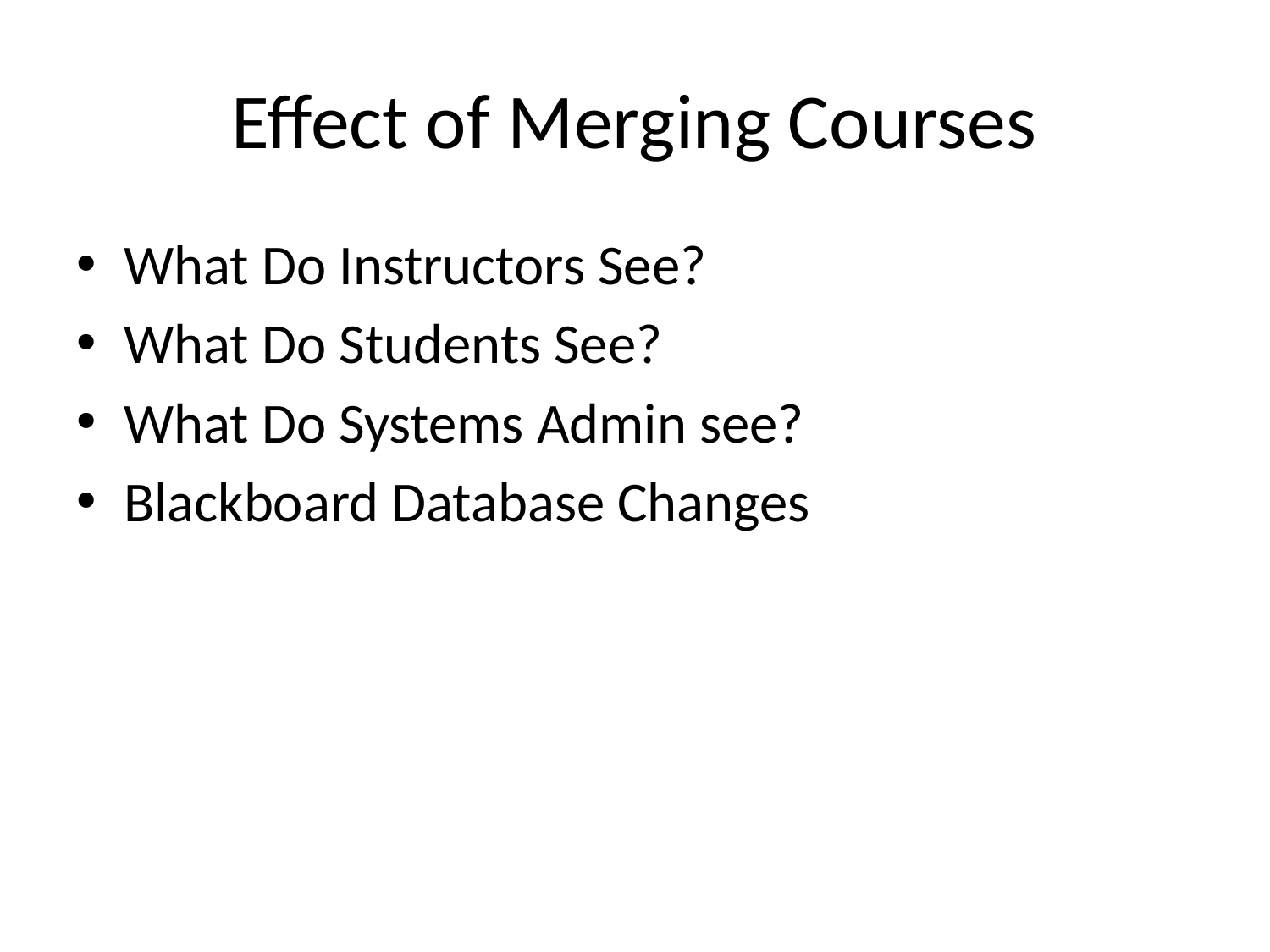

# Effect of Merging Courses
What Do Instructors See?
What Do Students See?
What Do Systems Admin see?
Blackboard Database Changes